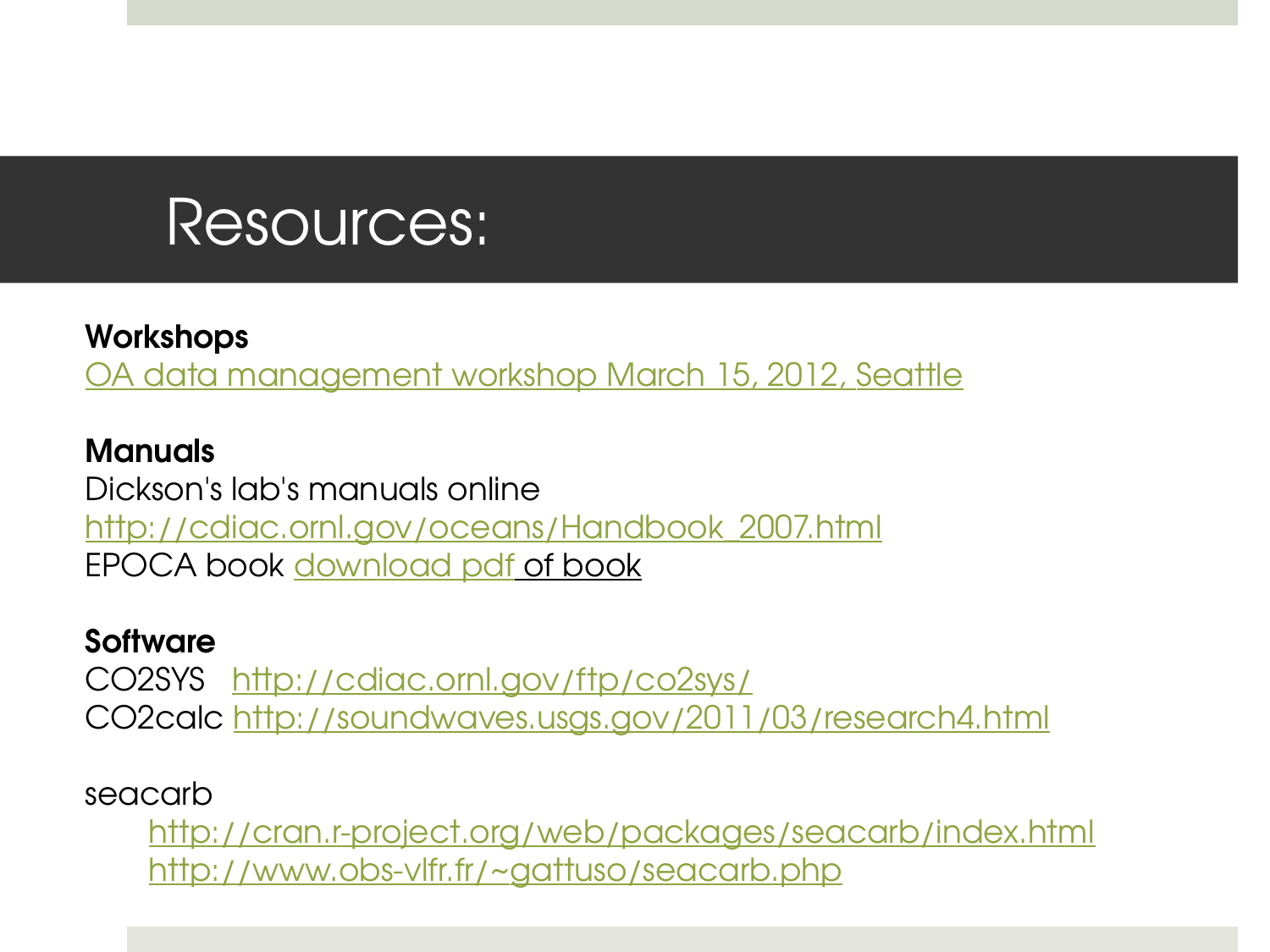

# Resources:
Workshops
OA data management workshop March 15, 2012, Seattle

Manuals
Dickson's lab's manuals online
http://cdiac.ornl.gov/oceans/Handbook_2007.html
EPOCA book download pdf of book
Software
CO2SYS   http://cdiac.ornl.gov/ftp/co2sys/
CO2calc http://soundwaves.usgs.gov/2011/03/research4.html

seacarb
http://cran.r-project.org/web/packages/seacarb/index.html
http://www.obs-vlfr.fr/~gattuso/seacarb.php